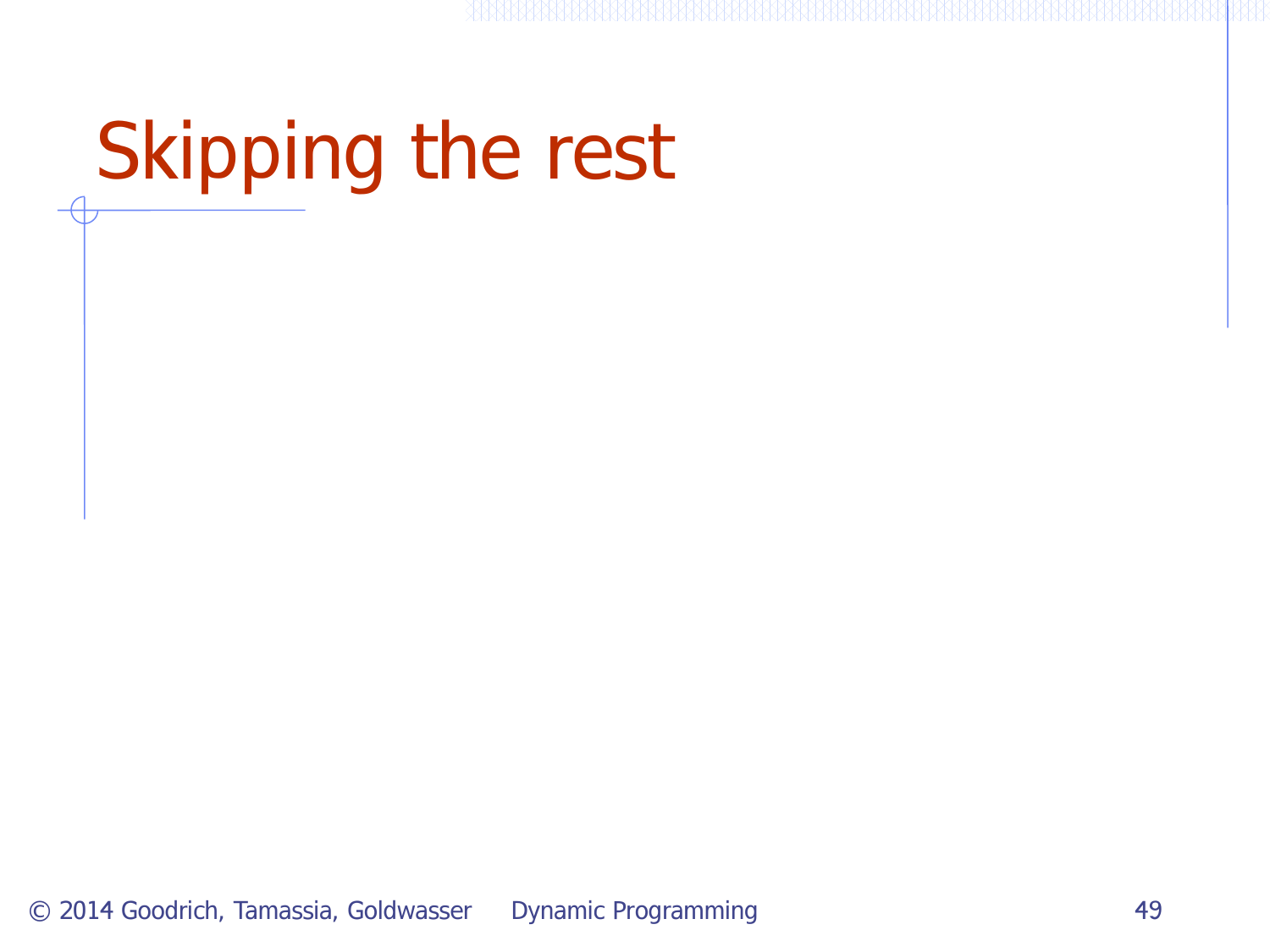

# Skipping the rest

Dynamic Programming
49